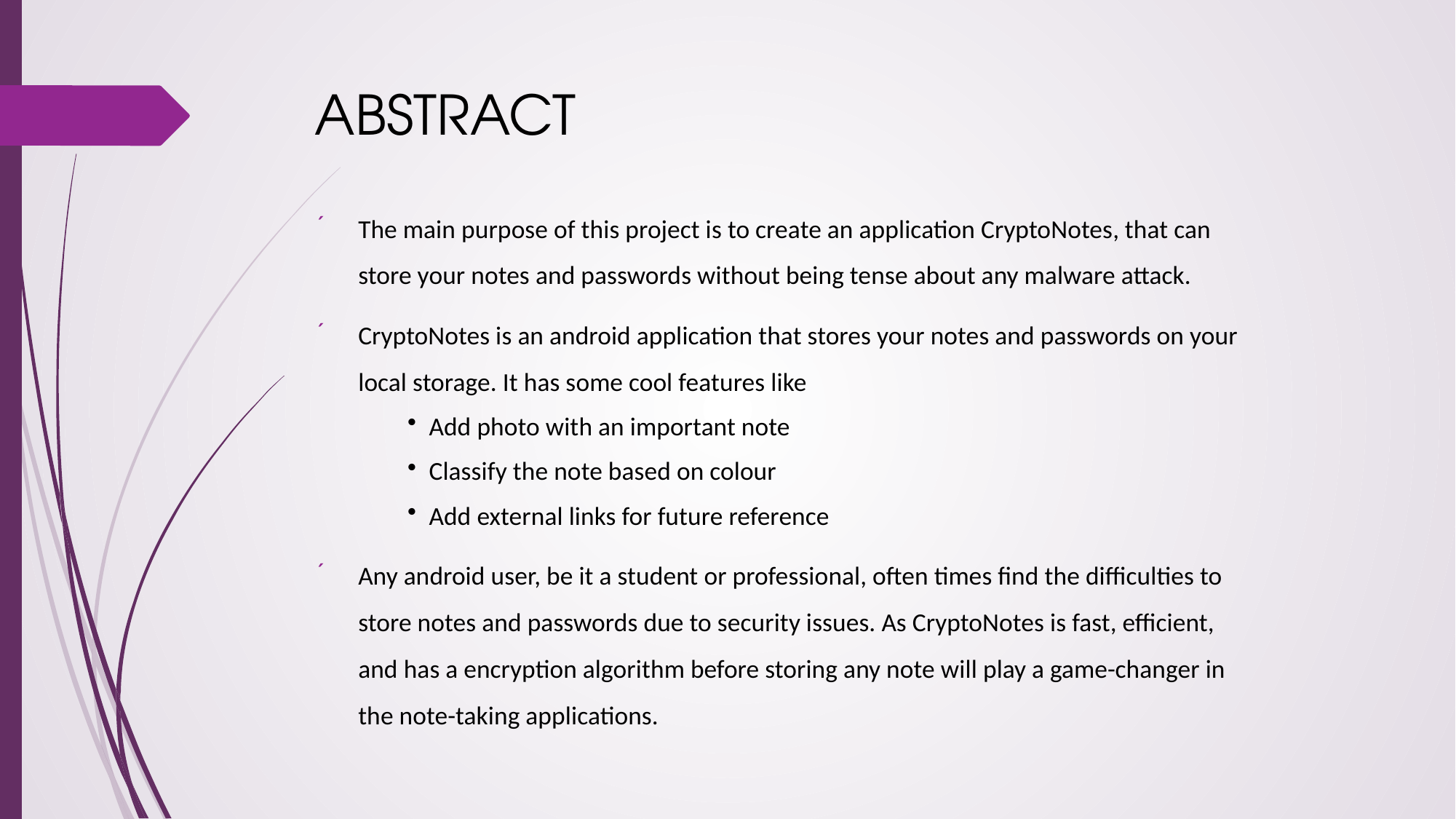

# ABSTRACT
The main purpose of this project is to create an application CryptoNotes, that can store your notes and passwords without being tense about any malware attack.
CryptoNotes is an android application that stores your notes and passwords on your local storage. It has some cool features like
Add photo with an important note
Classify the note based on colour
Add external links for future reference
Any android user, be it a student or professional, often times find the difficulties to store notes and passwords due to security issues. As CryptoNotes is fast, efficient, and has a encryption algorithm before storing any note will play a game-changer in the note-taking applications.